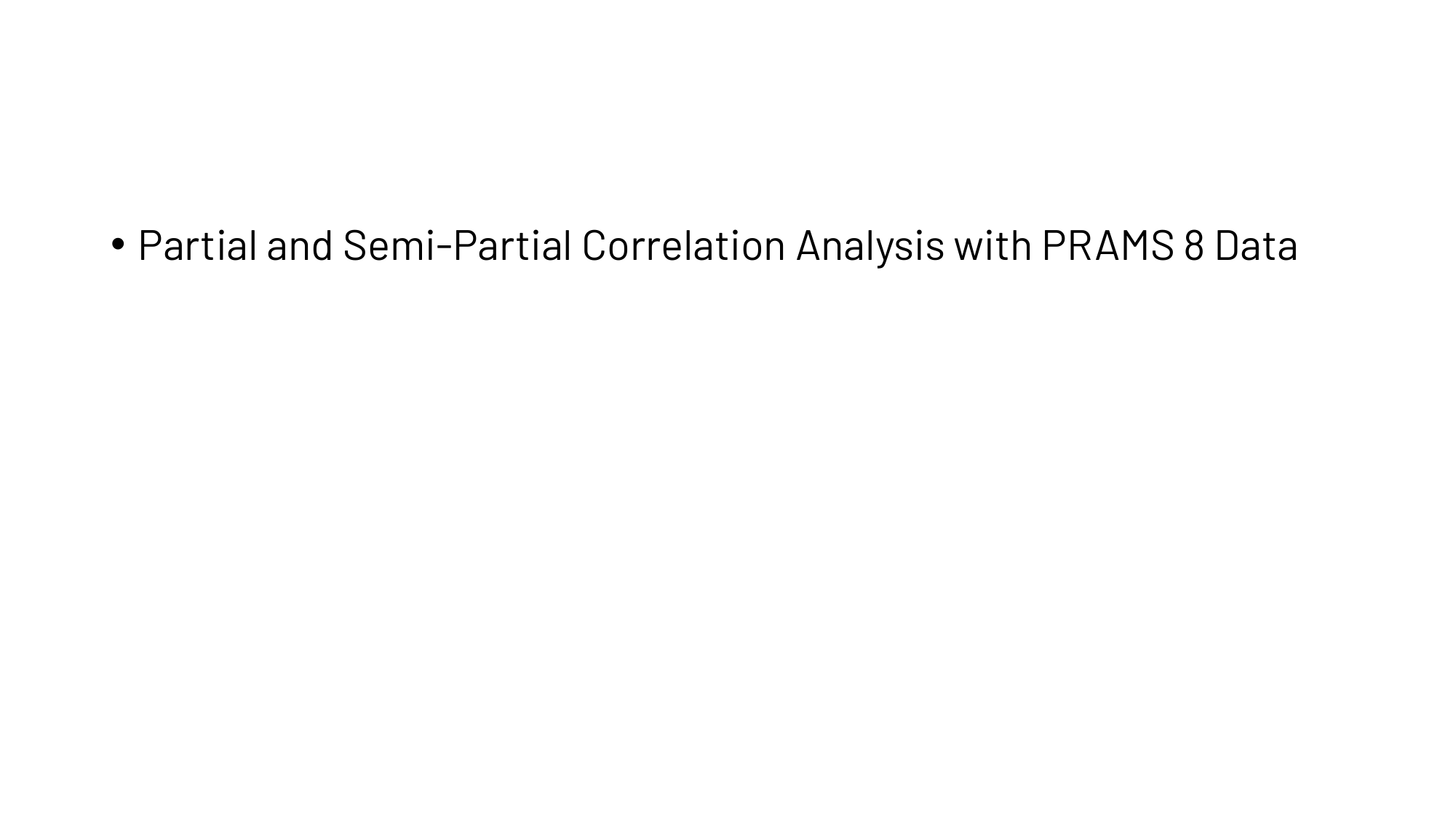

#
Partial and Semi-Partial Correlation Analysis with PRAMS 8 Data